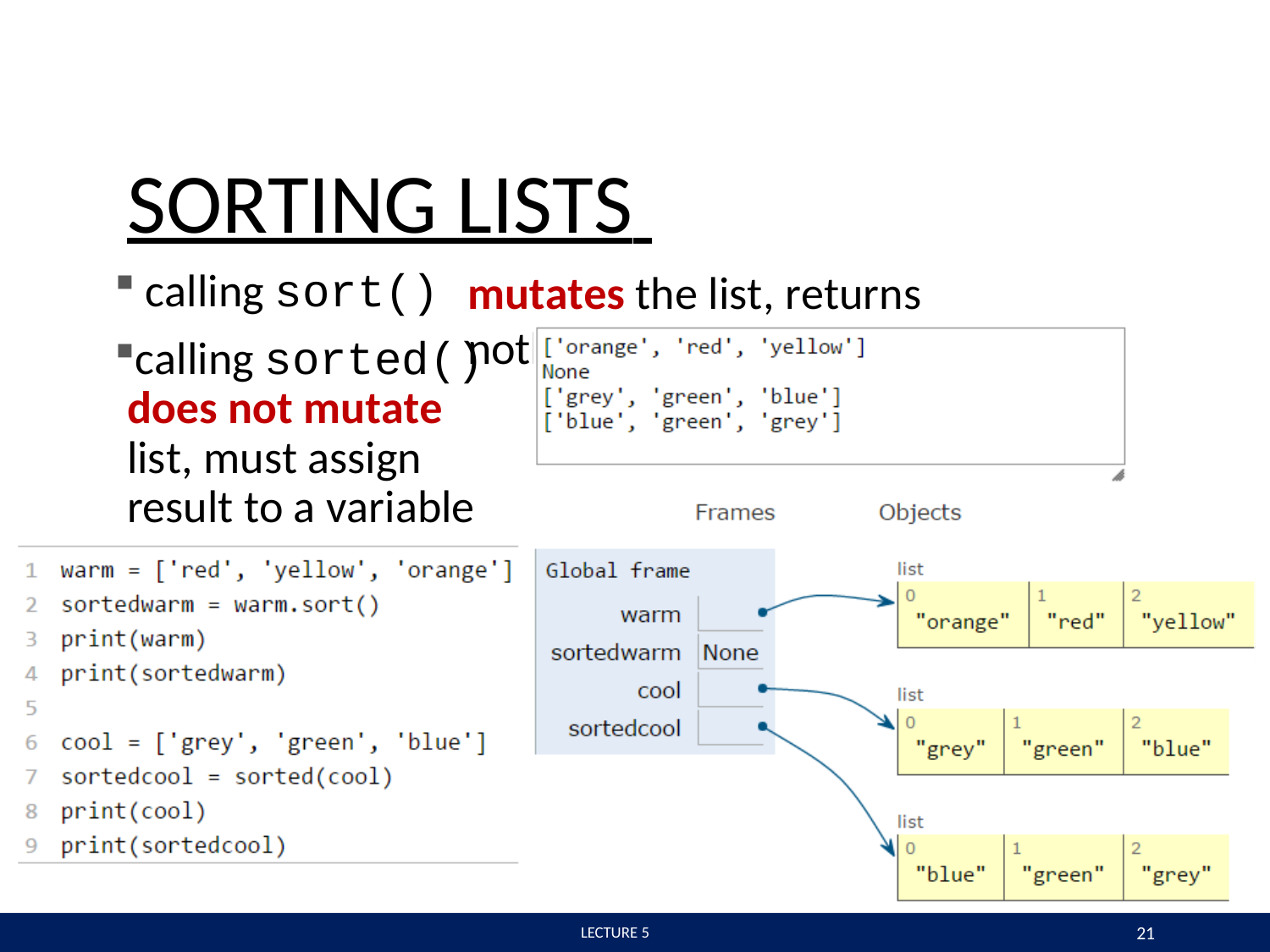

# SORTING LISTS
calling sort()
mutates the list, returns nothing

calling sorted() does not mutate list, must assign result to a variable

21
 LECTURE 5